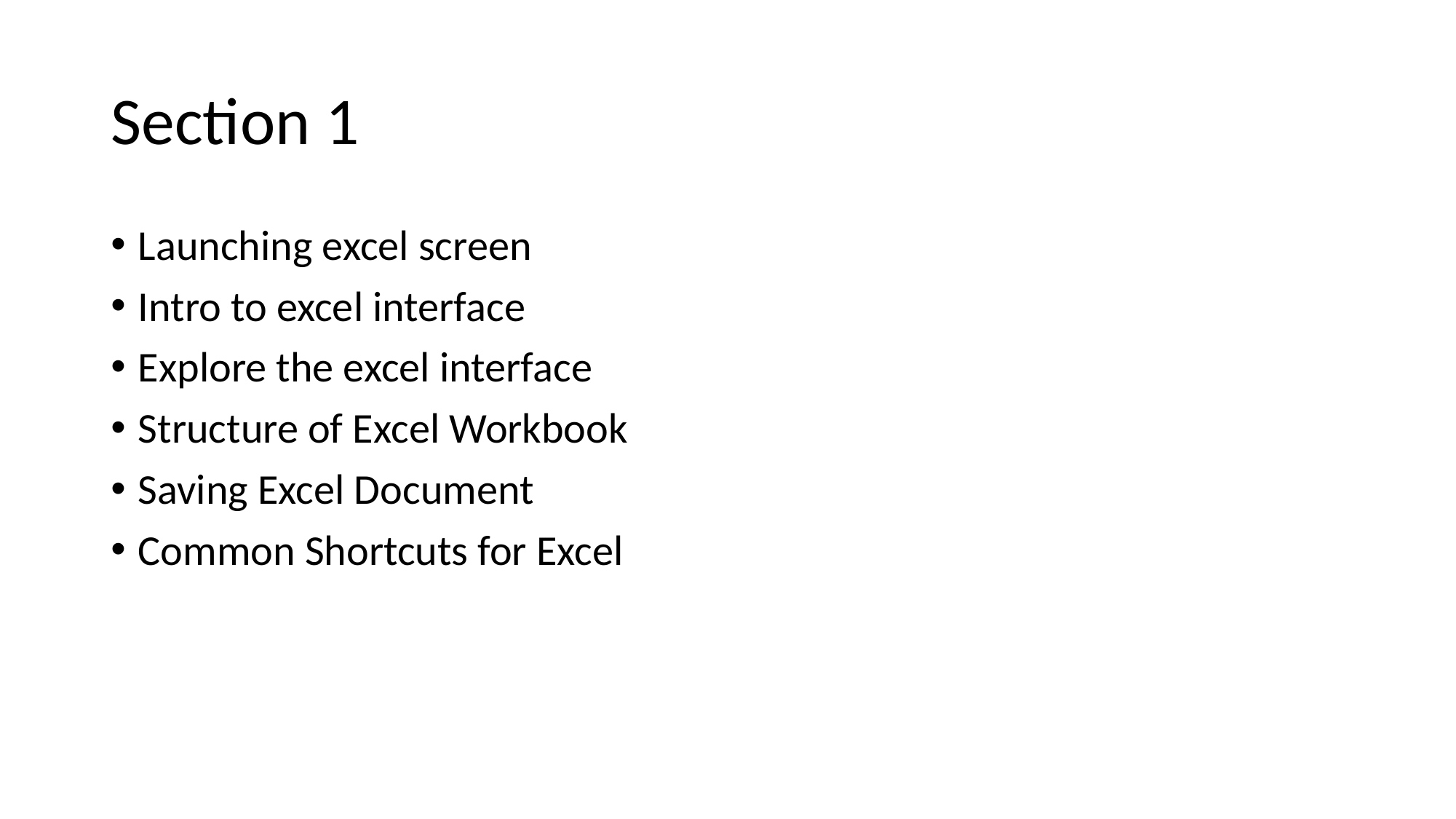

# Section 1
Launching excel screen
Intro to excel interface
Explore the excel interface
Structure of Excel Workbook
Saving Excel Document
Common Shortcuts for Excel